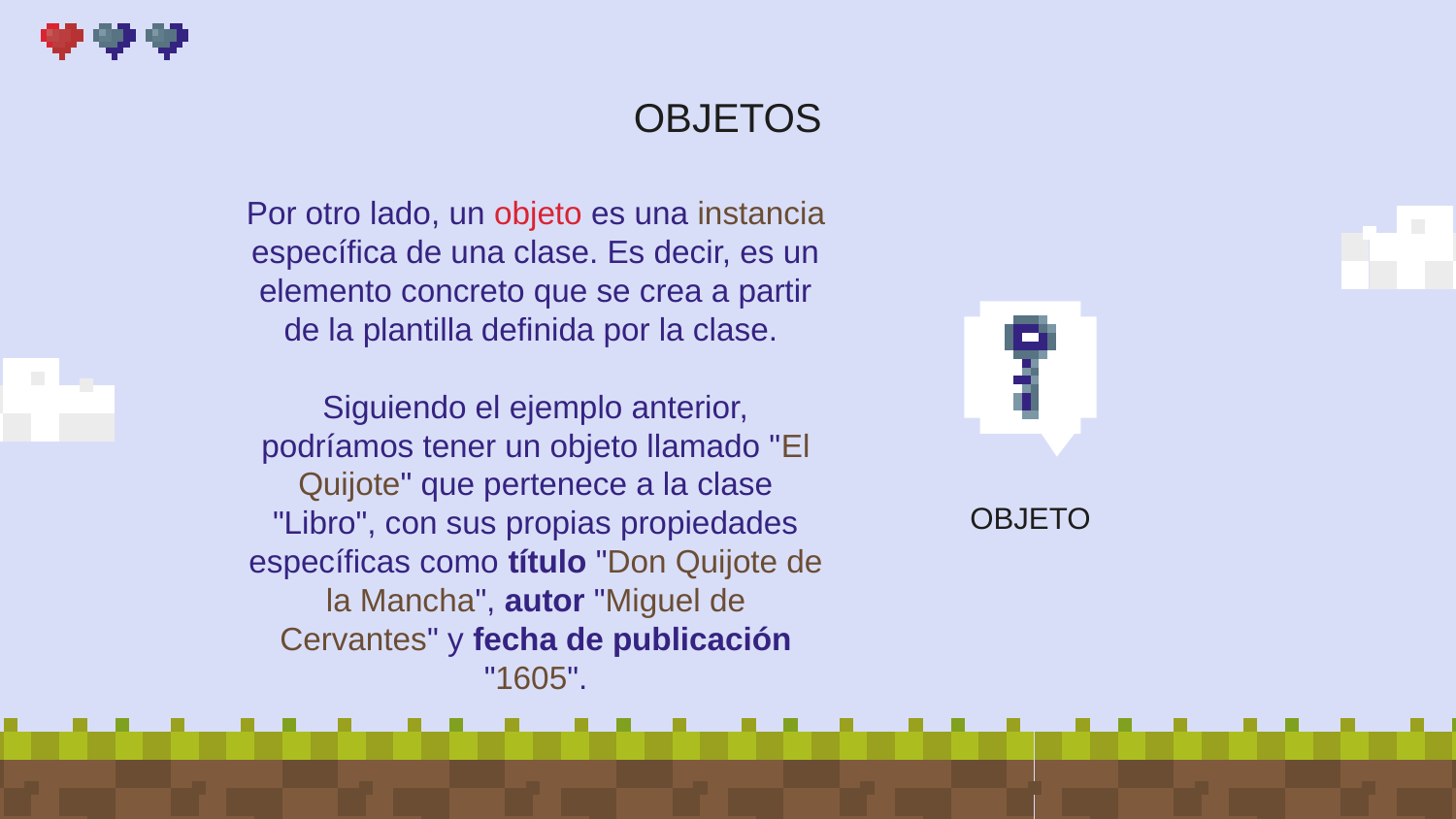

# OBJETOS
Por otro lado, un objeto es una instancia específica de una clase. Es decir, es un elemento concreto que se crea a partir de la plantilla definida por la clase.

Siguiendo el ejemplo anterior, podríamos tener un objeto llamado "El Quijote" que pertenece a la clase "Libro", con sus propias propiedades específicas como título "Don Quijote de la Mancha", autor "Miguel de Cervantes" y fecha de publicación "1605".

OBJETO